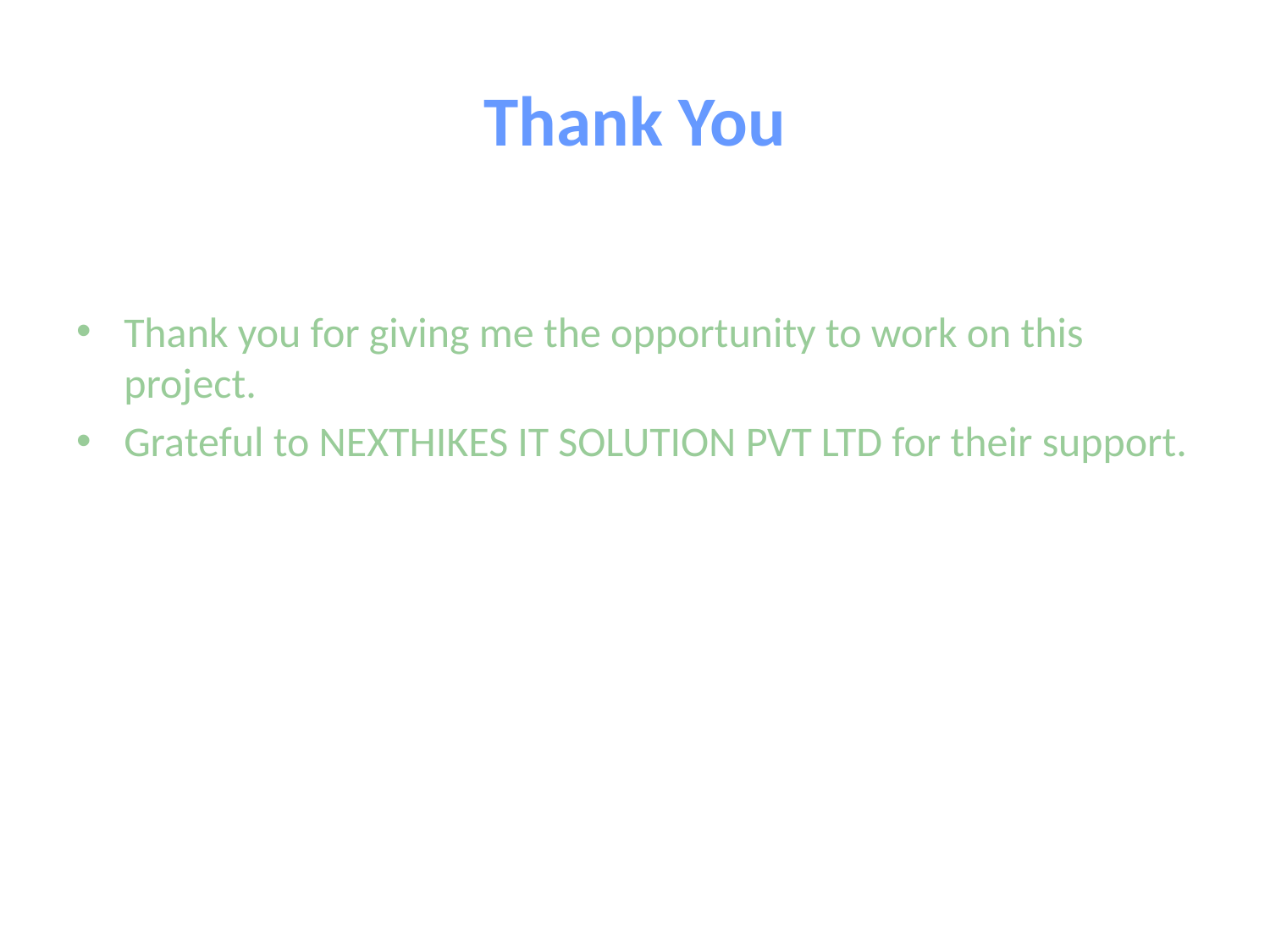

# Thank You

Thank you for giving me the opportunity to work on this project.
Grateful to NEXTHIKES IT SOLUTION PVT LTD for their support.